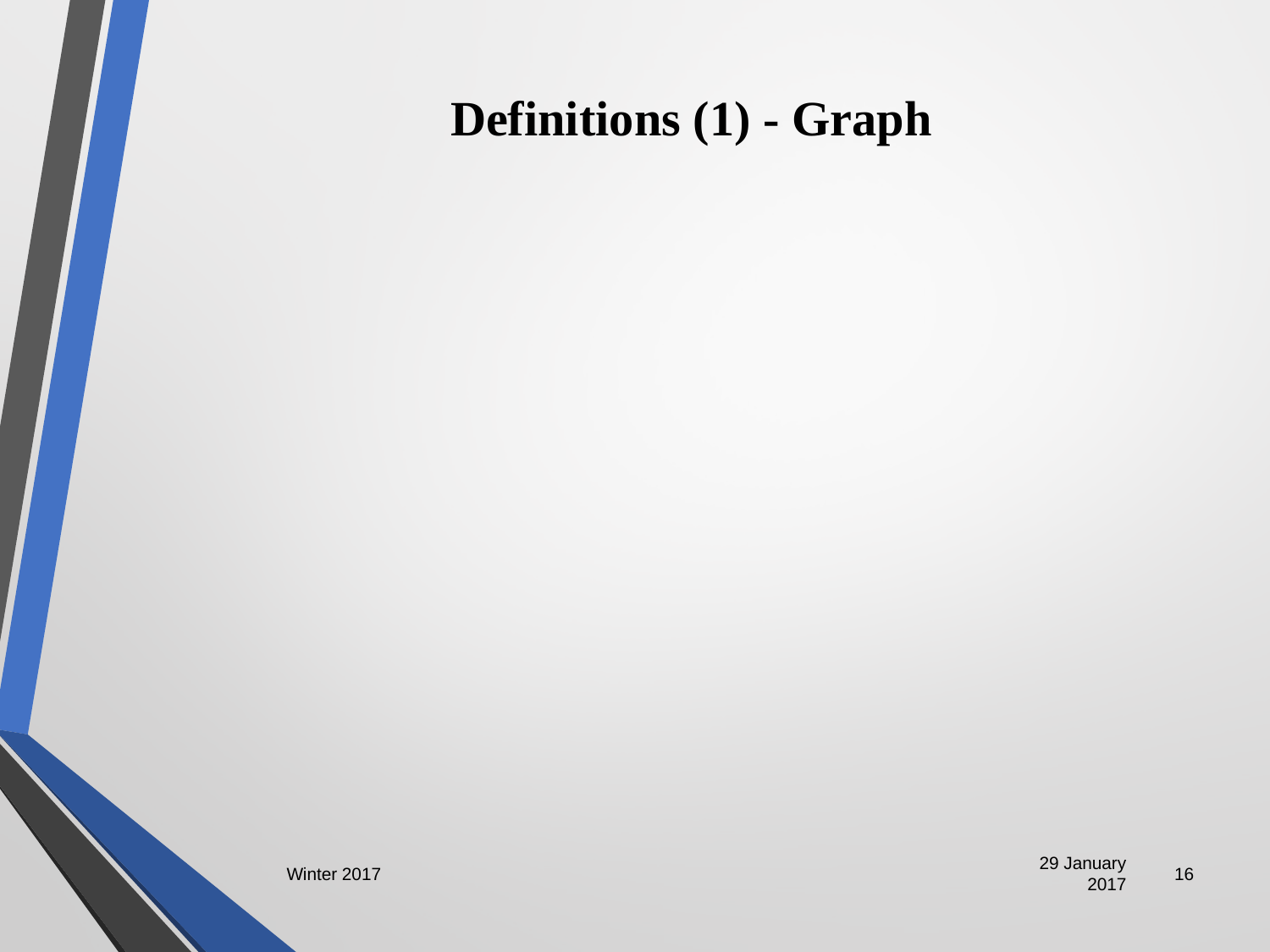

# Definitions (1) - Graph

Winter 2017
29 January 2017
16